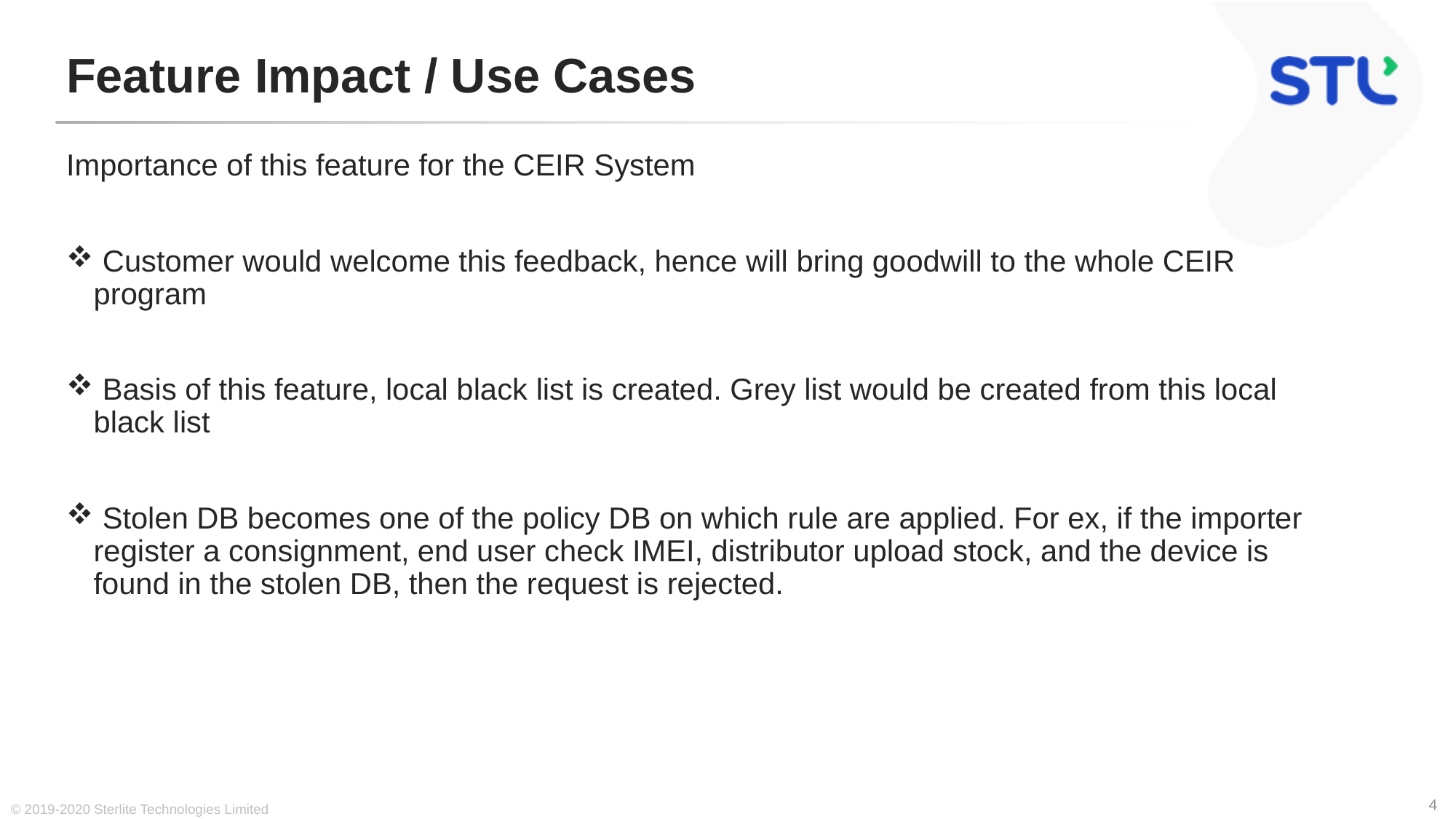

# Feature Impact / Use Cases
Importance of this feature for the CEIR System

 Customer would welcome this feedback, hence will bring goodwill to the whole CEIR program

 Basis of this feature, local black list is created. Grey list would be created from this local black list

 Stolen DB becomes one of the policy DB on which rule are applied. For ex, if the importer register a consignment, end user check IMEI, distributor upload stock, and the device is found in the stolen DB, then the request is rejected.

© 2019-2020 Sterlite Technologies Limited
4